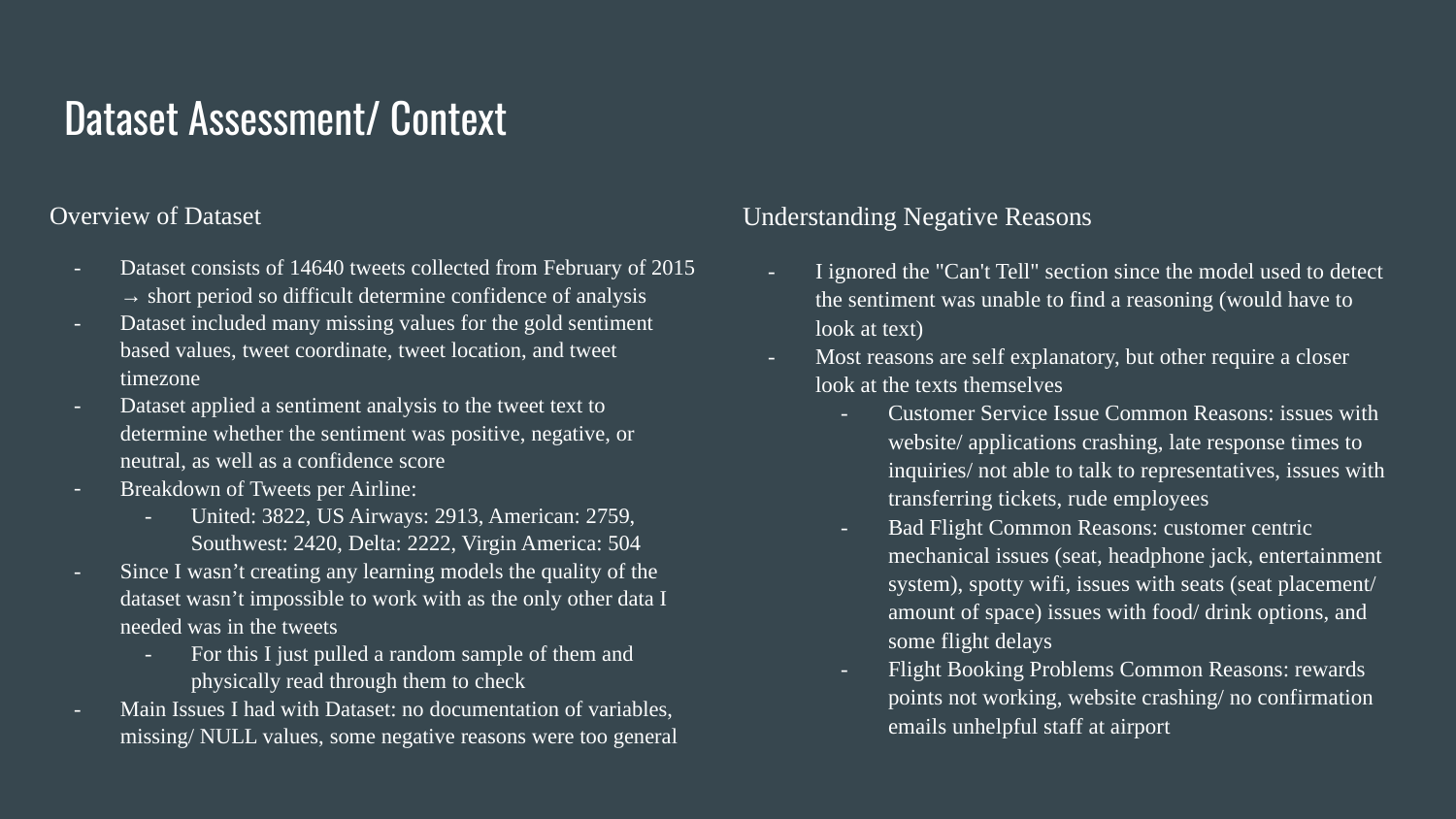

# Dataset Assessment/ Context
Overview of Dataset
Dataset consists of 14640 tweets collected from February of 2015 → short period so difficult determine confidence of analysis
Dataset included many missing values for the gold sentiment based values, tweet coordinate, tweet location, and tweet timezone
Dataset applied a sentiment analysis to the tweet text to determine whether the sentiment was positive, negative, or neutral, as well as a confidence score
Breakdown of Tweets per Airline:
United: 3822, US Airways: 2913, American: 2759, Southwest: 2420, Delta: 2222, Virgin America: 504
Since I wasn’t creating any learning models the quality of the dataset wasn’t impossible to work with as the only other data I needed was in the tweets
For this I just pulled a random sample of them and physically read through them to check
Main Issues I had with Dataset: no documentation of variables, missing/ NULL values, some negative reasons were too general
Understanding Negative Reasons
I ignored the "Can't Tell" section since the model used to detect the sentiment was unable to find a reasoning (would have to look at text)
Most reasons are self explanatory, but other require a closer look at the texts themselves
Customer Service Issue Common Reasons: issues with website/ applications crashing, late response times to inquiries/ not able to talk to representatives, issues with transferring tickets, rude employees
Bad Flight Common Reasons: customer centric mechanical issues (seat, headphone jack, entertainment system), spotty wifi, issues with seats (seat placement/ amount of space) issues with food/ drink options, and some flight delays
Flight Booking Problems Common Reasons: rewards points not working, website crashing/ no confirmation emails unhelpful staff at airport